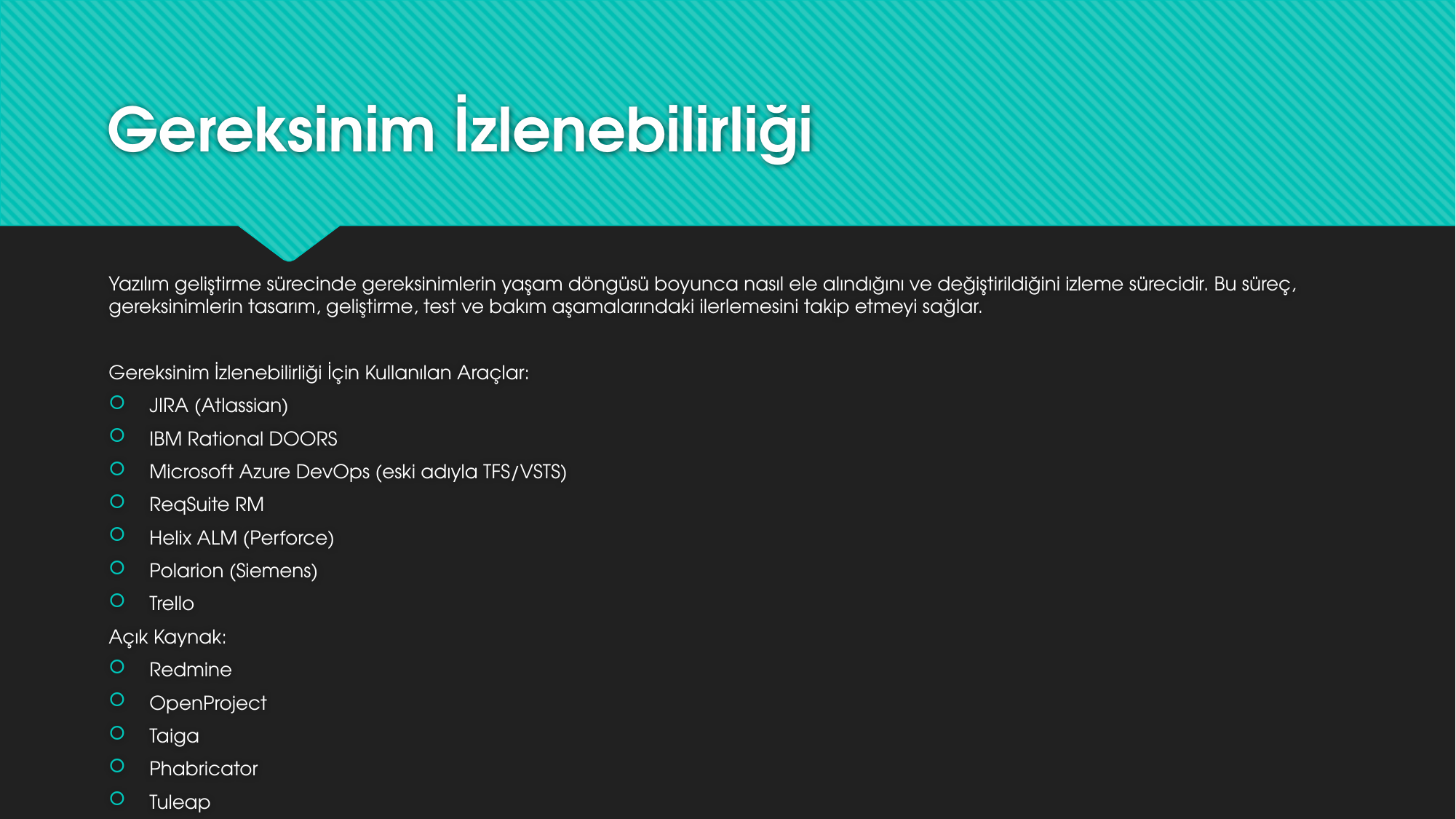

# Gereksinim İzlenebilirliği
Yazılım geliştirme sürecinde gereksinimlerin yaşam döngüsü boyunca nasıl ele alındığını ve değiştirildiğini izleme sürecidir. Bu süreç, gereksinimlerin tasarım, geliştirme, test ve bakım aşamalarındaki ilerlemesini takip etmeyi sağlar.

Gereksinim İzlenebilirliği İçin Kullanılan Araçlar:
JIRA (Atlassian)
IBM Rational DOORS
Microsoft Azure DevOps (eski adıyla TFS/VSTS)
ReqSuite RM
Helix ALM (Perforce)
Polarion (Siemens)
Trello
Açık Kaynak:
Redmine
OpenProject
Taiga
Phabricator
Tuleap